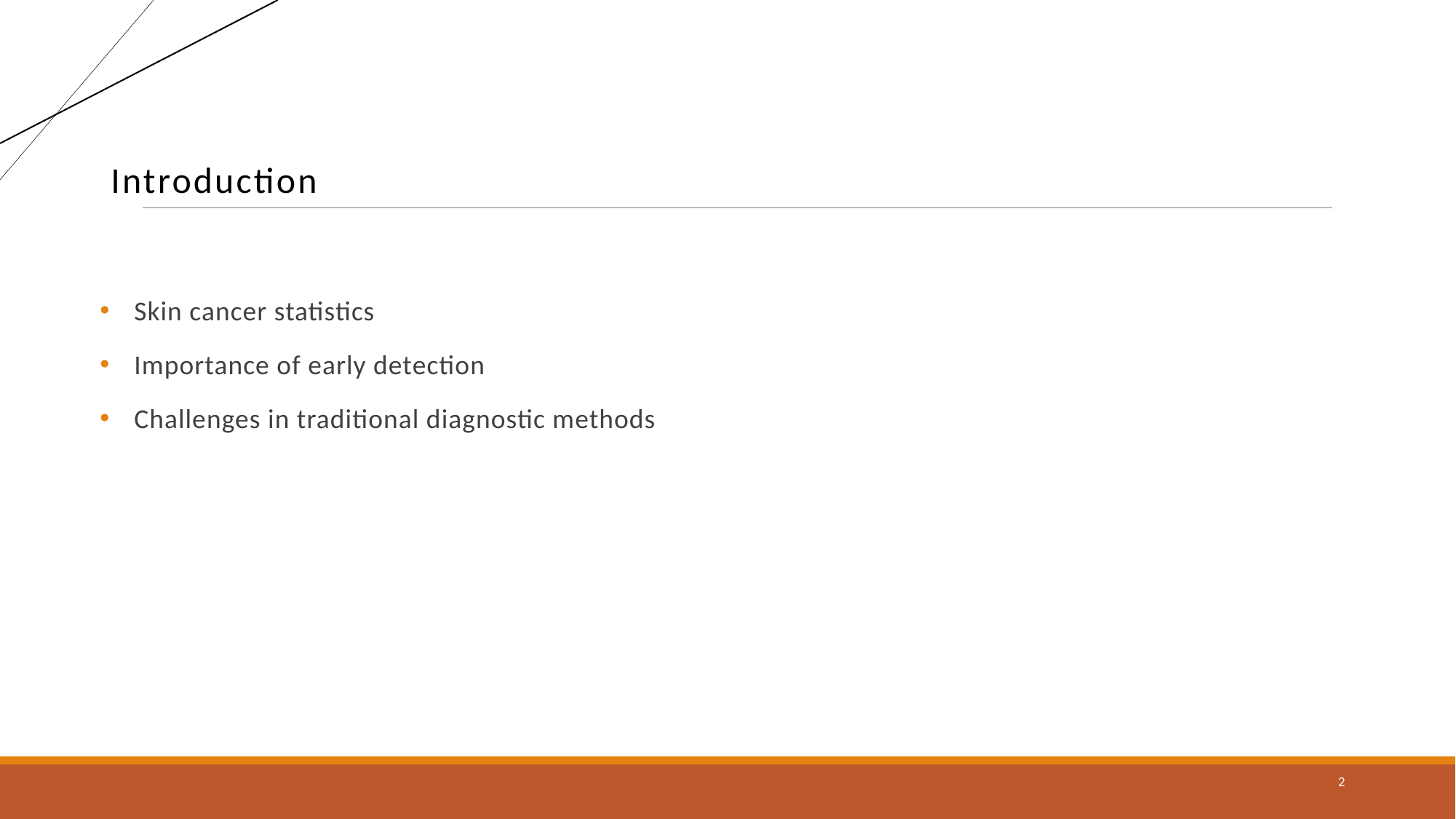

# Introduction
Skin cancer statistics
Importance of early detection
Challenges in traditional diagnostic methods
2